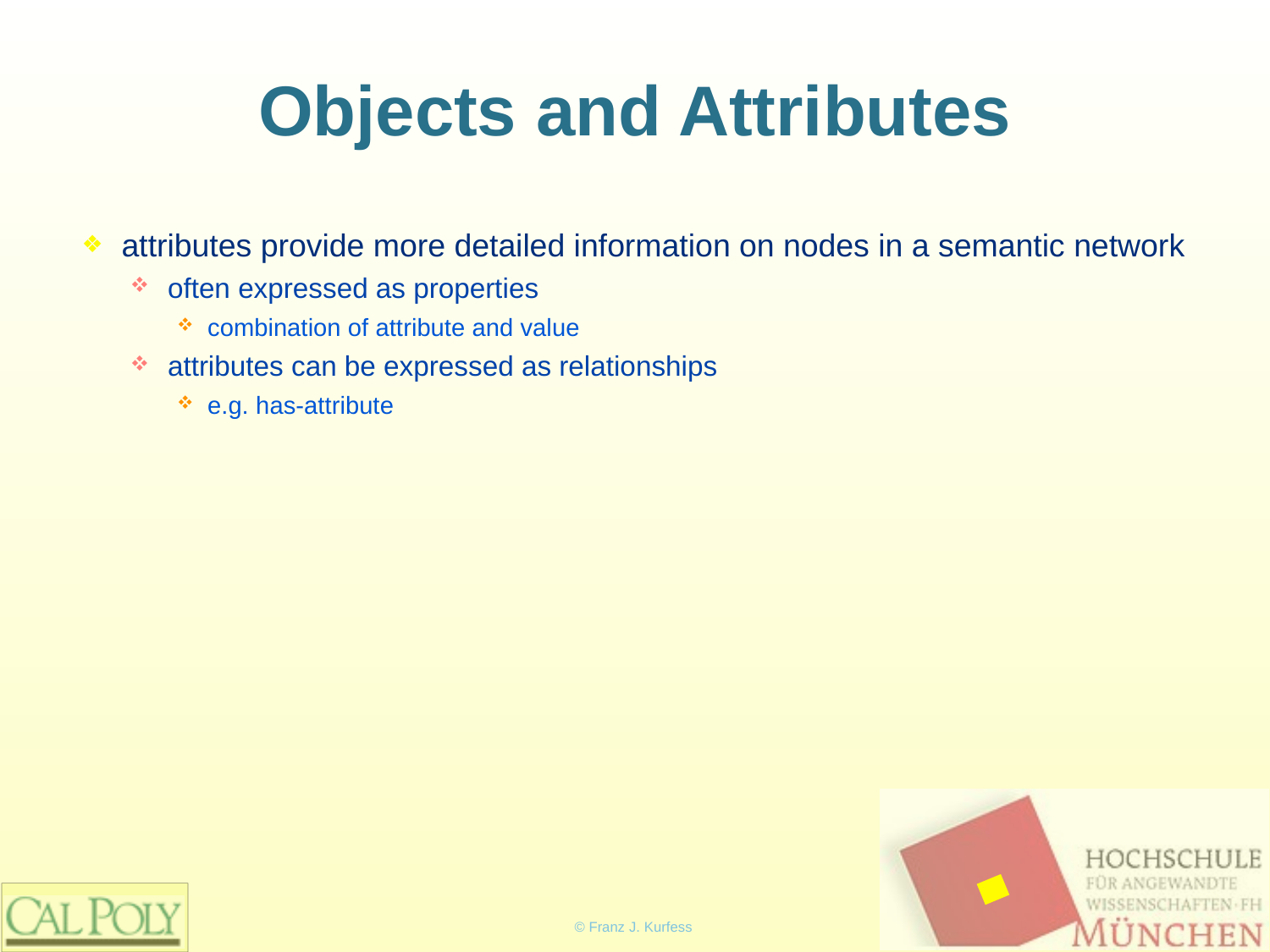

# Objects and Attributes
attributes provide more detailed information on nodes in a semantic network
often expressed as properties
combination of attribute and value
attributes can be expressed as relationships
e.g. has-attribute
44